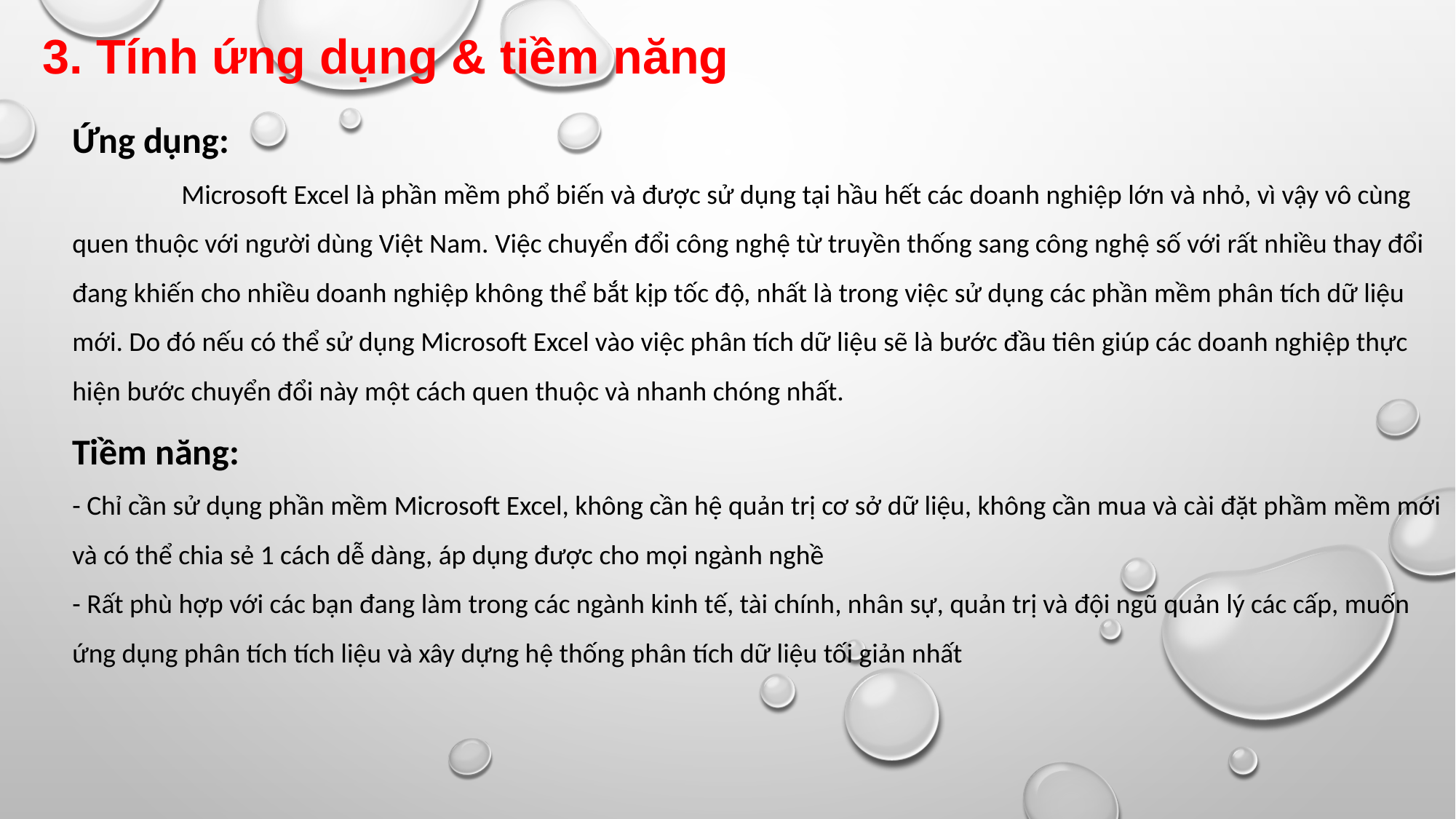

3. Tính ứng dụng & tiềm năng
Ứng dụng:
	Microsoft Excel là phần mềm phổ biến và được sử dụng tại hầu hết các doanh nghiệp lớn và nhỏ, vì vậy vô cùng quen thuộc với người dùng Việt Nam. Việc chuyển đổi công nghệ từ truyền thống sang công nghệ số với rất nhiều thay đổi đang khiến cho nhiều doanh nghiệp không thể bắt kịp tốc độ, nhất là trong việc sử dụng các phần mềm phân tích dữ liệu mới. Do đó nếu có thể sử dụng Microsoft Excel vào việc phân tích dữ liệu sẽ là bước đầu tiên giúp các doanh nghiệp thực hiện bước chuyển đổi này một cách quen thuộc và nhanh chóng nhất.
Tiềm năng:
- Chỉ cần sử dụng phần mềm Microsoft Excel, không cần hệ quản trị cơ sở dữ liệu, không cần mua và cài đặt phầm mềm mới và có thể chia sẻ 1 cách dễ dàng, áp dụng được cho mọi ngành nghề
- Rất phù hợp với các bạn đang làm trong các ngành kinh tế, tài chính, nhân sự, quản trị và đội ngũ quản lý các cấp, muốn ứng dụng phân tích tích liệu và xây dựng hệ thống phân tích dữ liệu tối giản nhất